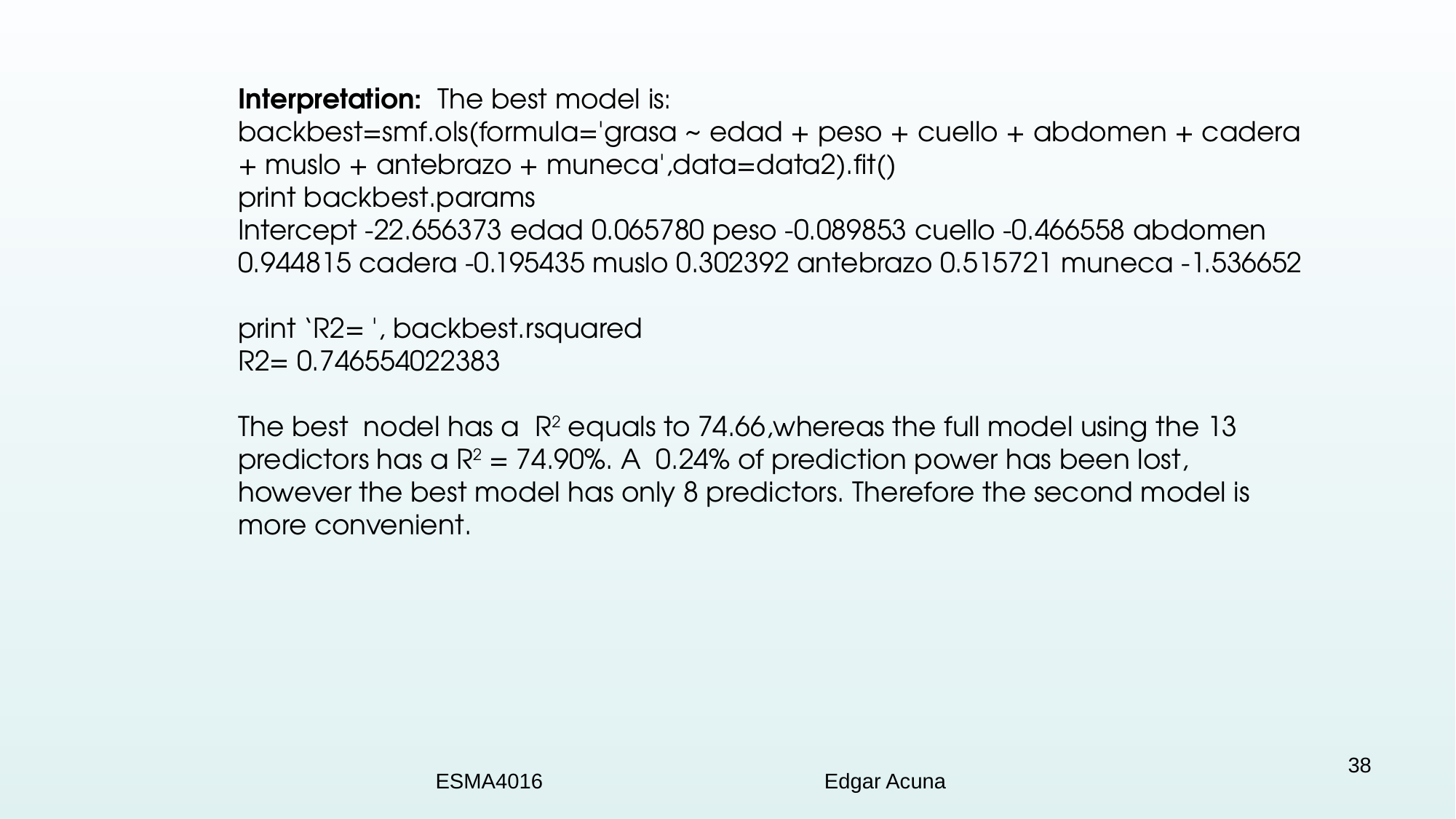

Interpretation:  The best model is:
backbest=smf.ols(formula='grasa ~ edad + peso + cuello + abdomen + cadera + muslo + antebrazo + muneca',data=data2).fit()
print backbest.params
Intercept -22.656373 edad 0.065780 peso -0.089853 cuello -0.466558 abdomen 0.944815 cadera -0.195435 muslo 0.302392 antebrazo 0.515721 muneca -1.536652

print ‘R2= ', backbest.rsquared
R2= 0.746554022383

The best  nodel has a  R2 equals to 74.66,whereas the full model using the 13 predictors has a R2 = 74.90%. A  0.24% of prediction power has been lost, however the best model has only 8 predictors. Therefore the second model is more convenient.
38
ESMA4016                                               Edgar Acuna